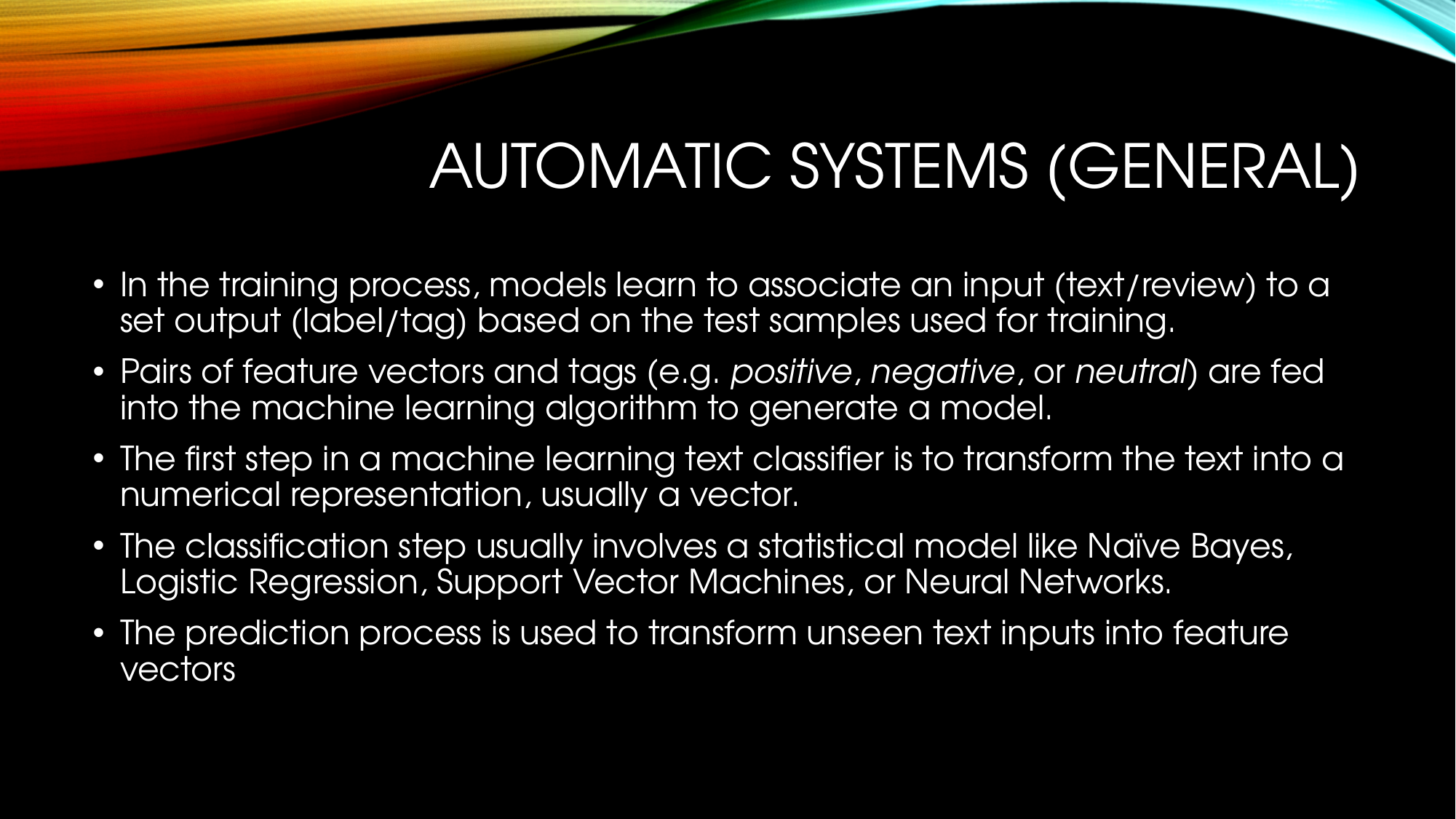

# Automatic Systems (General)
In the training process, models learn to associate an input (text/review) to a set output (label/tag) based on the test samples used for training.
Pairs of feature vectors and tags (e.g. positive, negative, or neutral) are fed into the machine learning algorithm to generate a model.
The first step in a machine learning text classifier is to transform the text into a numerical representation, usually a vector.
The classification step usually involves a statistical model like Naïve Bayes, Logistic Regression, Support Vector Machines, or Neural Networks.
The prediction process is used to transform unseen text inputs into feature vectors